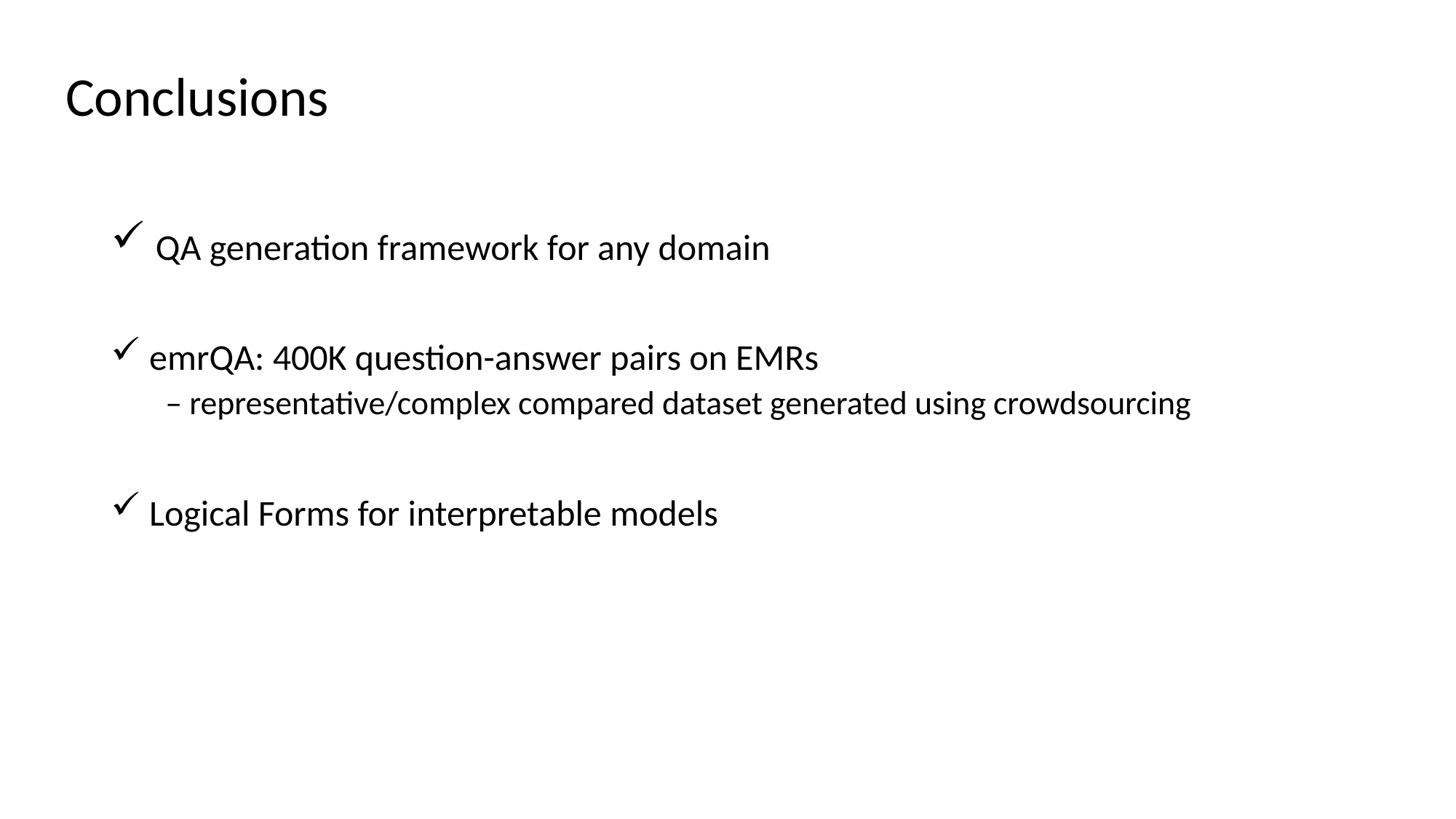

Conclusions
 QA generation framework for any domain

 emrQA: 400K question-answer pairs on EMRs
– representative/complex compared dataset generated using crowdsourcing

 Logical Forms for interpretable models